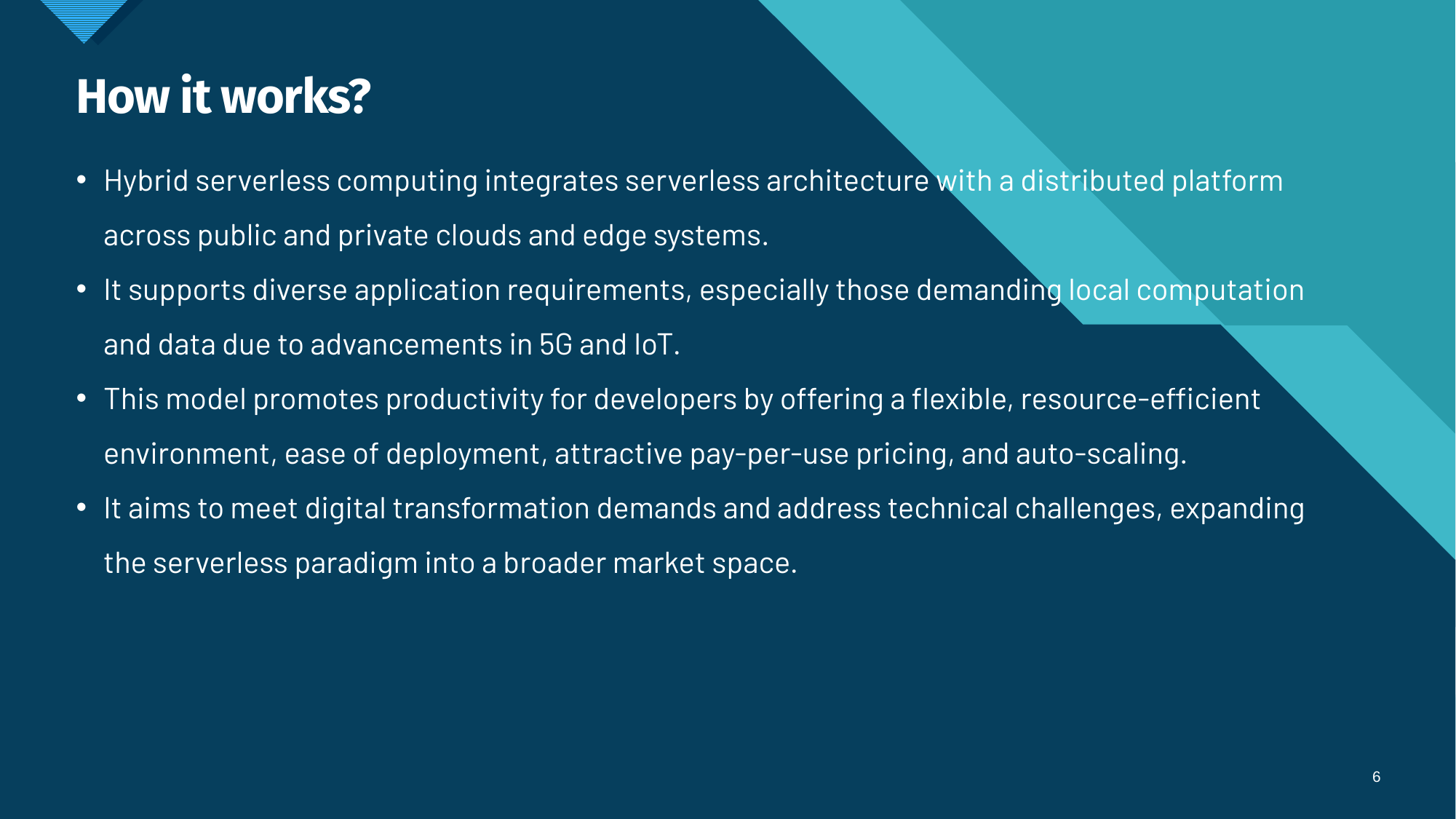

# How it works?
Hybrid serverless computing integrates serverless architecture with a distributed platform across public and private clouds and edge systems.
It supports diverse application requirements, especially those demanding local computation and data due to advancements in 5G and IoT.
This model promotes productivity for developers by offering a flexible, resource-efficient environment, ease of deployment, attractive pay-per-use pricing, and auto-scaling.
It aims to meet digital transformation demands and address technical challenges, expanding the serverless paradigm into a broader market space.

6